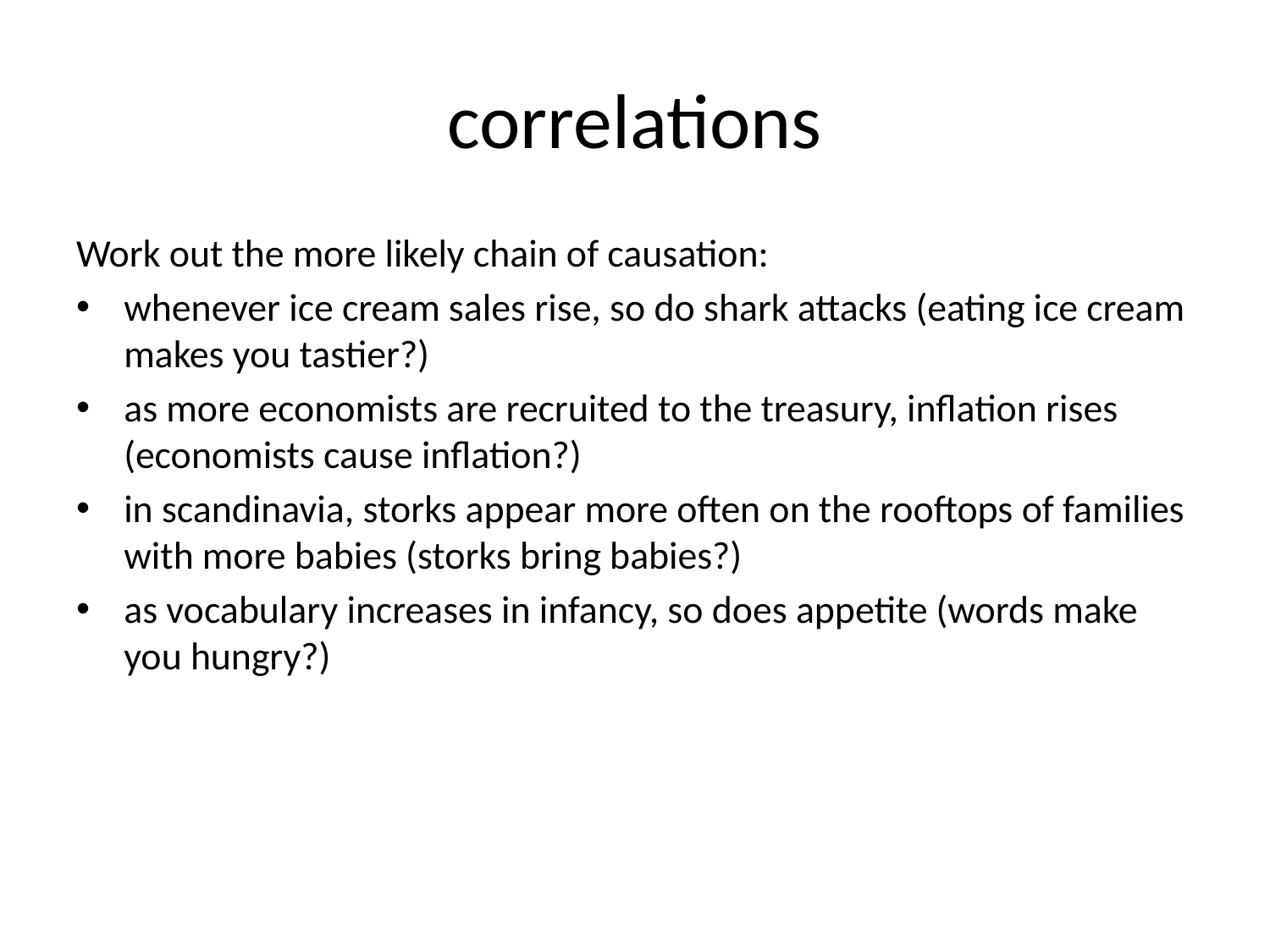

# correlations
Work out the more likely chain of causation:
whenever ice cream sales rise, so do shark attacks (eating ice cream makes you tastier?)
as more economists are recruited to the treasury, inflation rises (economists cause inflation?)
in scandinavia, storks appear more often on the rooftops of families with more babies (storks bring babies?)
as vocabulary increases in infancy, so does appetite (words make you hungry?)